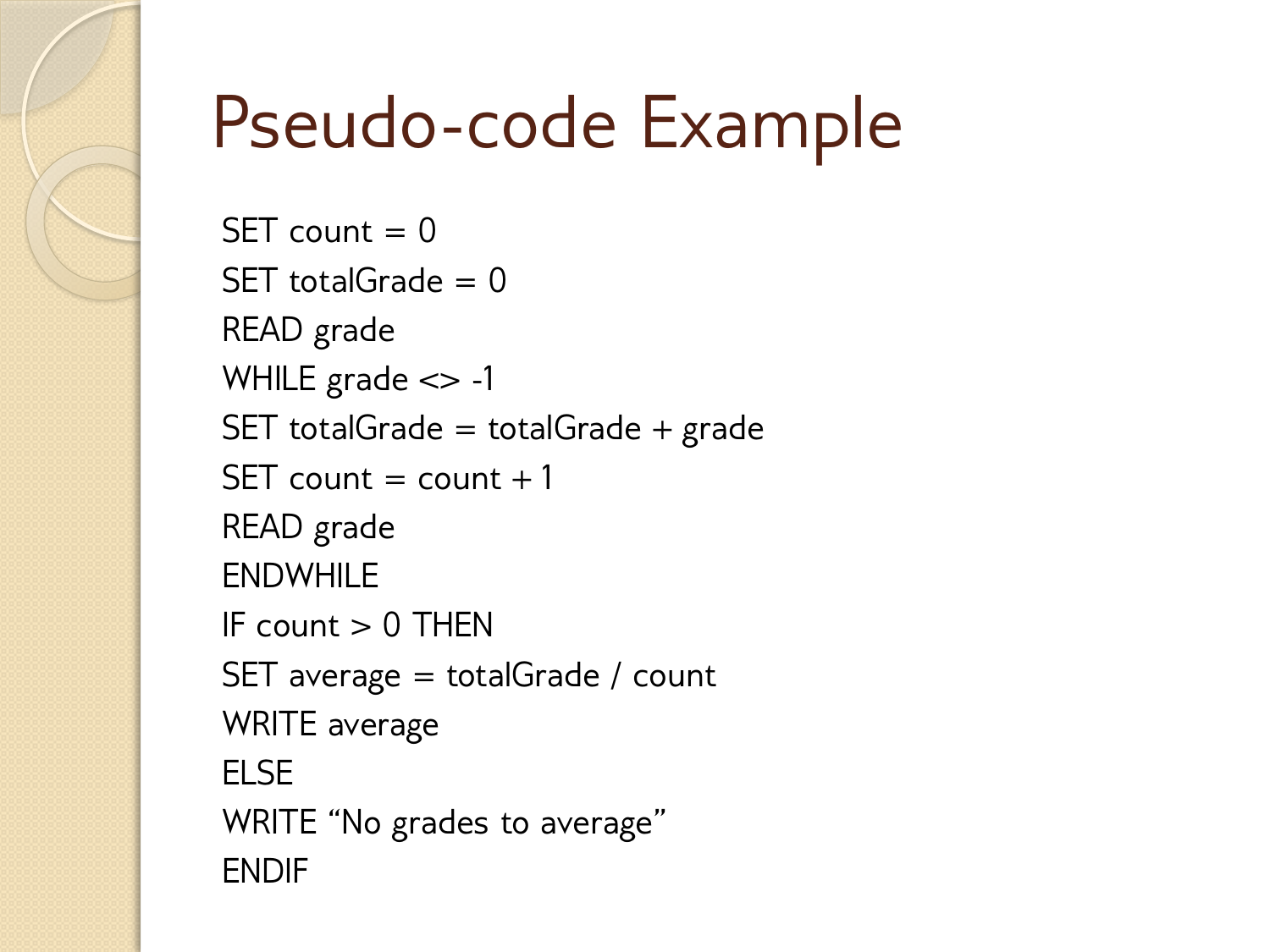

# Pseudo-code Example
SET count = 0
SET totalGrade = 0
READ grade
WHILE grade <> -1
	SET totalGrade = totalGrade + grade
	SET count = count + 1
	READ grade
ENDWHILE
IF count > 0 THEN
	SET average = totalGrade / count
	WRITE average
ELSE
	WRITE “No grades to average”
ENDIF